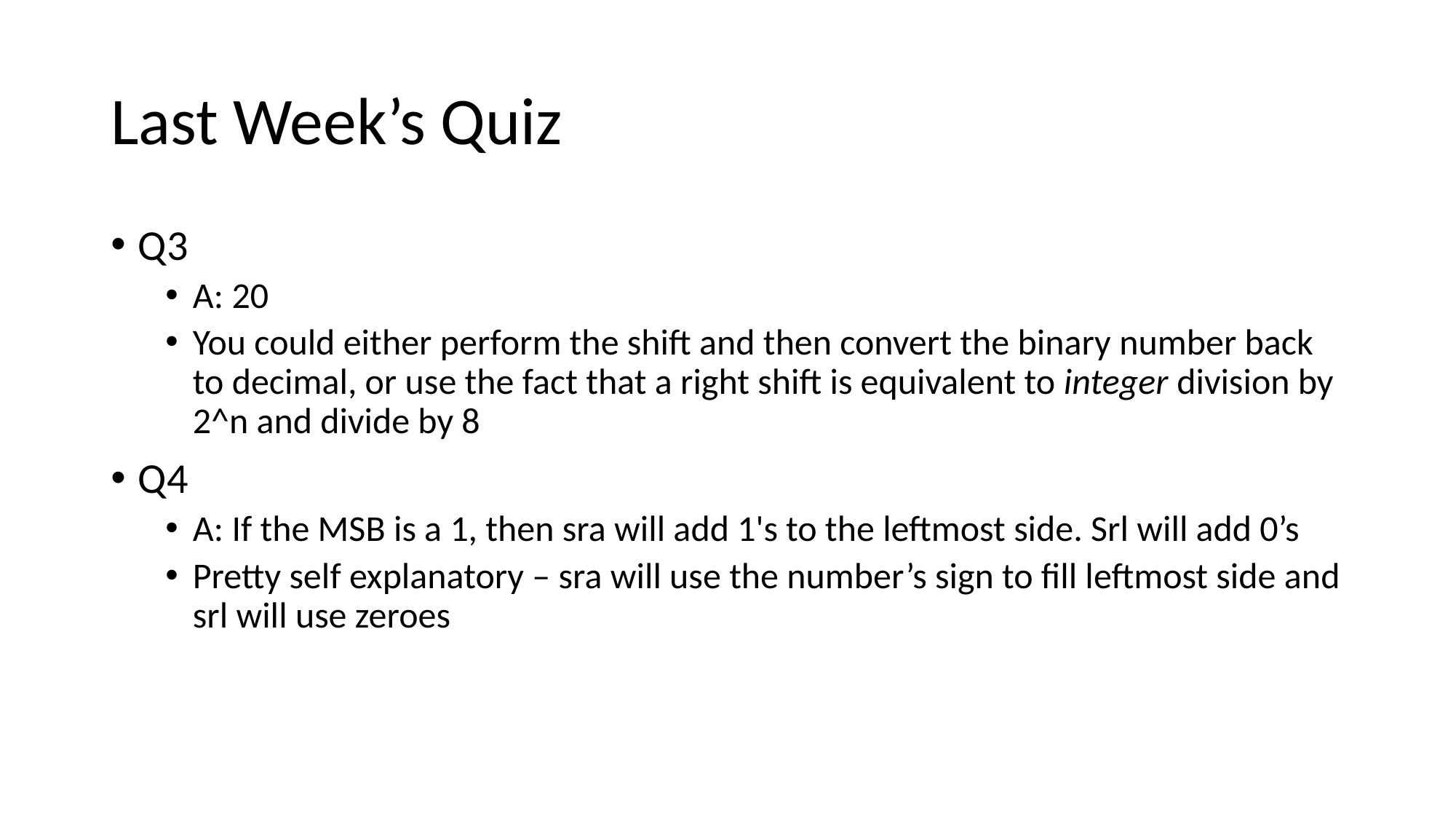

# Last Week’s Quiz
Q3
A: 20
You could either perform the shift and then convert the binary number back to decimal, or use the fact that a right shift is equivalent to integer division by 2^n and divide by 8
Q4
A: If the MSB is a 1, then sra will add 1's to the leftmost side. Srl will add 0’s
Pretty self explanatory – sra will use the number’s sign to fill leftmost side and srl will use zeroes